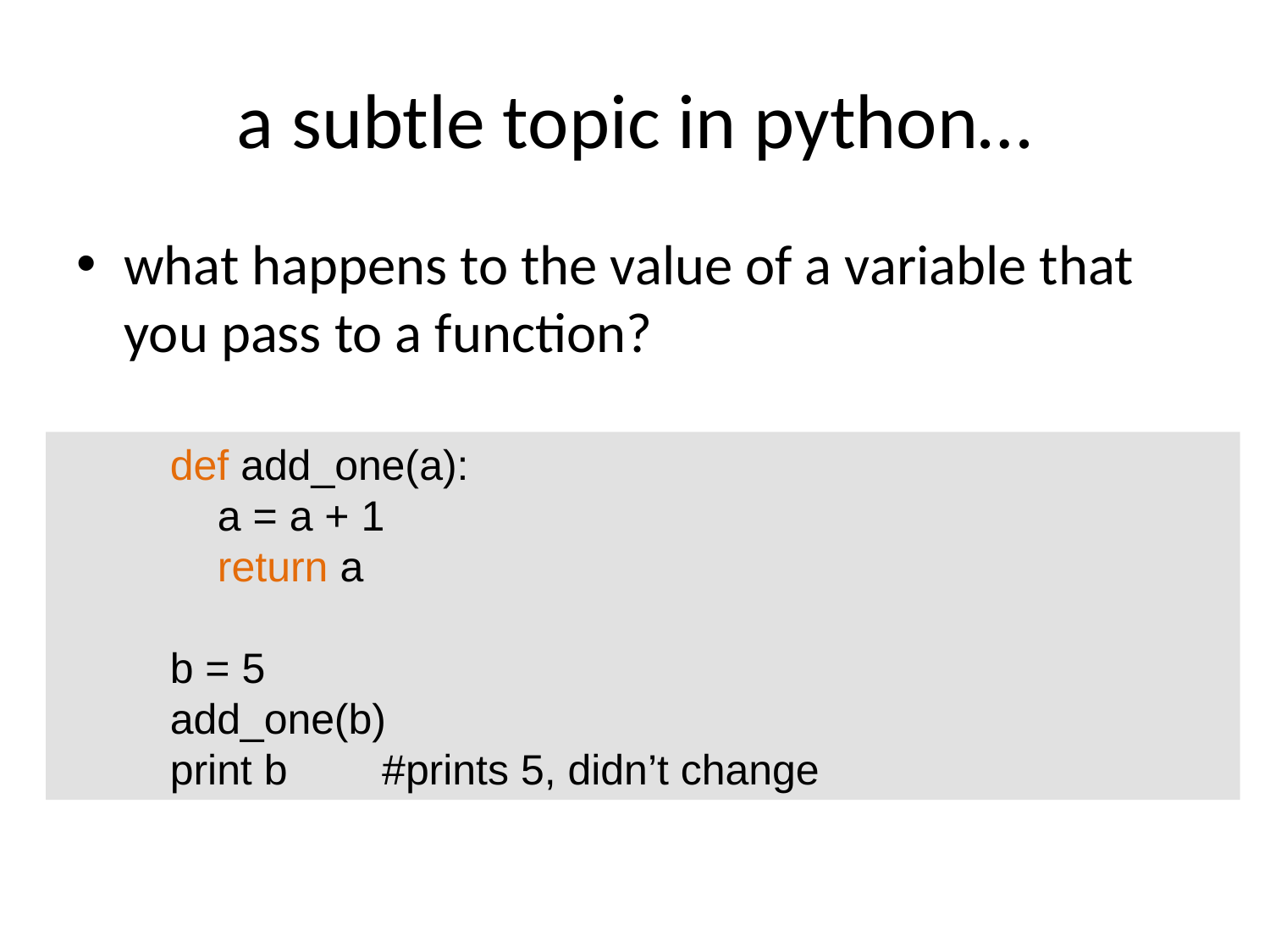

# a subtle topic in python…
what happens to the value of a variable that you pass to a function?
def add_one(a):
    a = a + 1
    return a

b = 5
add_one(b)
print b        #prints 5, didn’t change